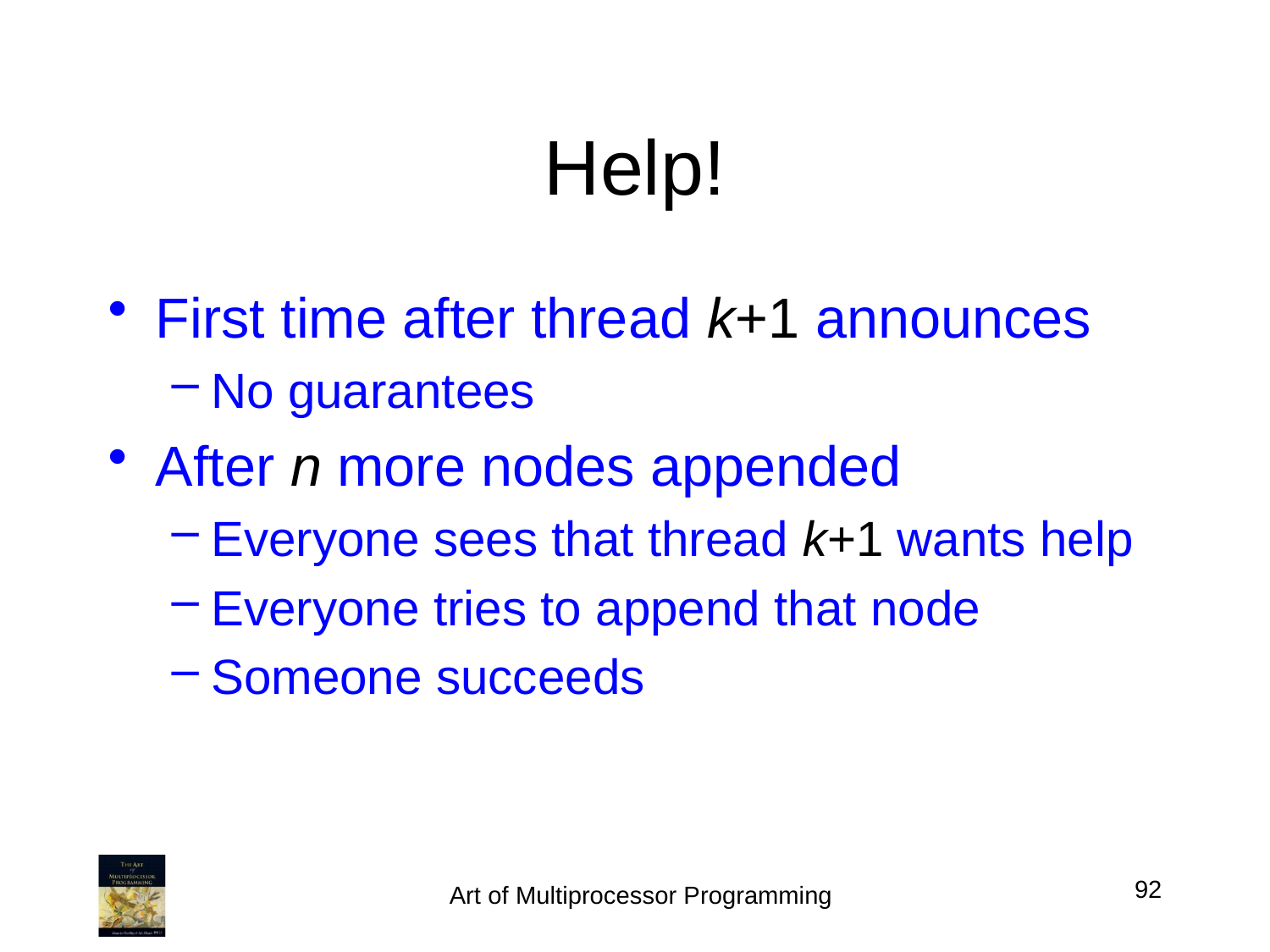

# Help!
First time after thread k+1 announces
No guarantees
After n more nodes appended
Everyone sees that thread k+1 wants help
Everyone tries to append that node
Someone succeeds

92
Art of Multiprocessor Programming